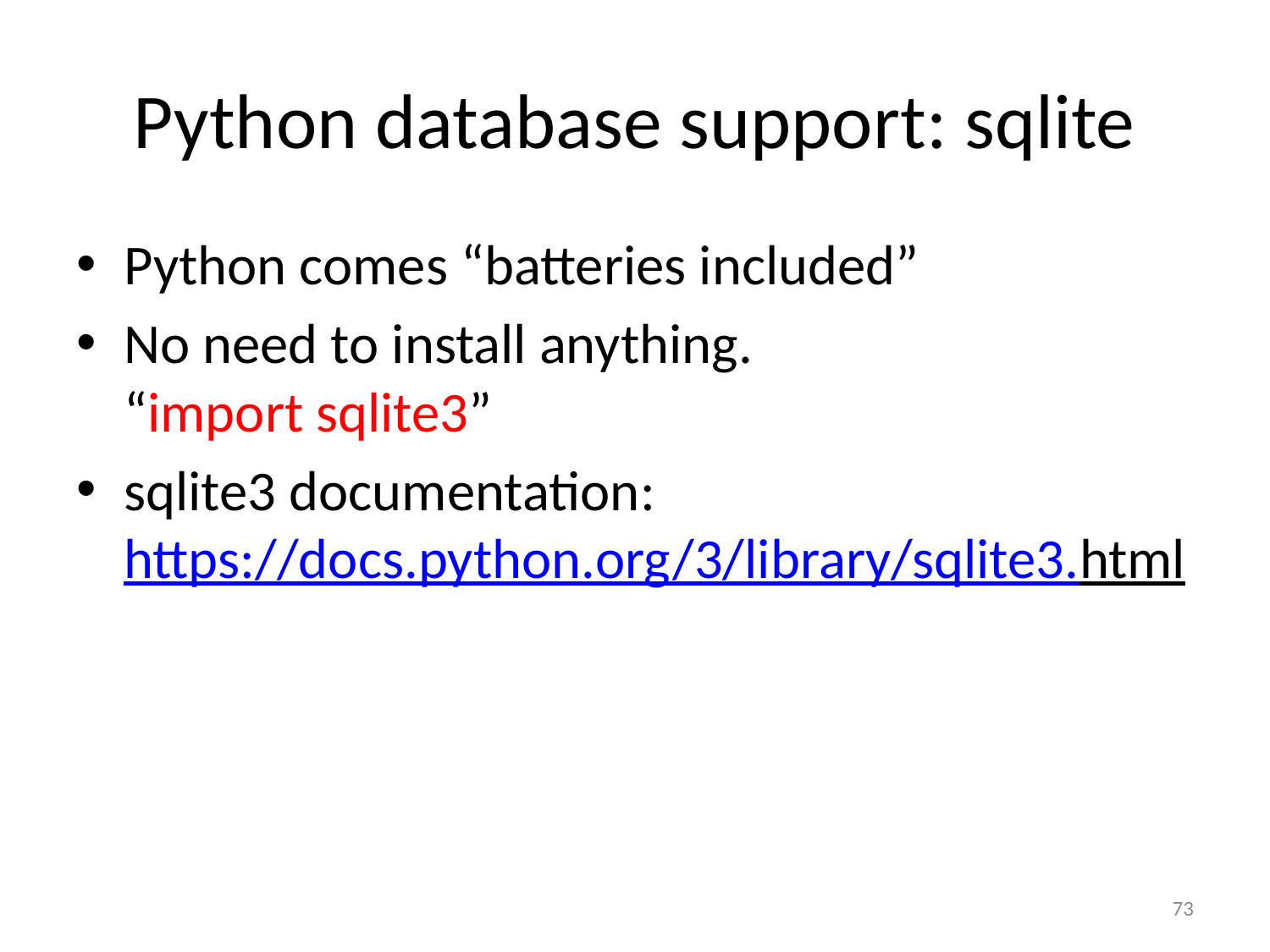

# Python database support: sqlite
Python comes “batteries included”
No need to install anything.
“import sqlite3”
sqlite3 documentation:
https://docs.python.org/3/library/sqlite3.html
73